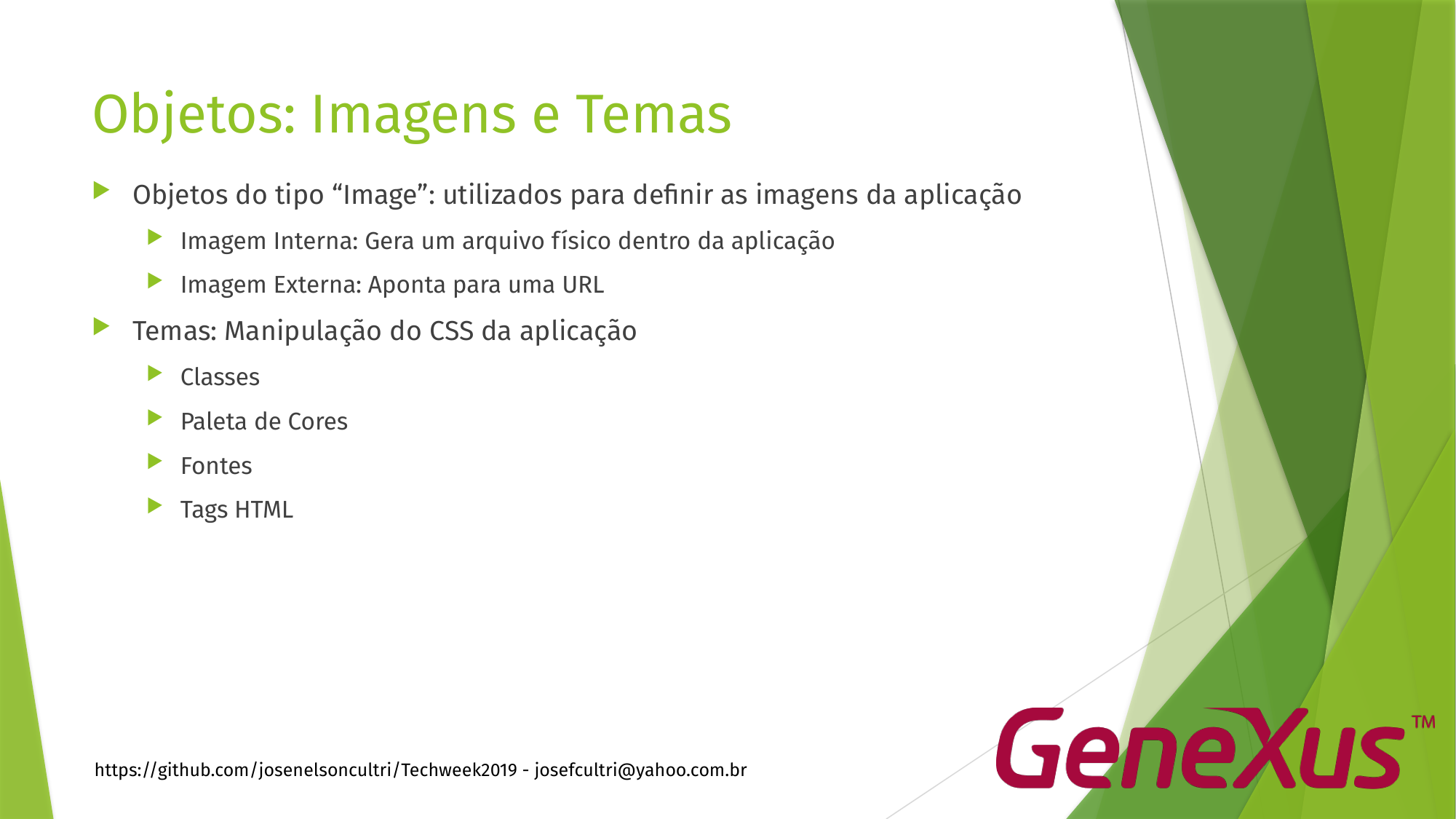

# Objetos: Imagens e Temas
Objetos do tipo “Image”: utilizados para definir as imagens da aplicação
Imagem Interna: Gera um arquivo físico dentro da aplicação
Imagem Externa: Aponta para uma URL
Temas: Manipulação do CSS da aplicação
Classes
Paleta de Cores
Fontes
Tags HTML